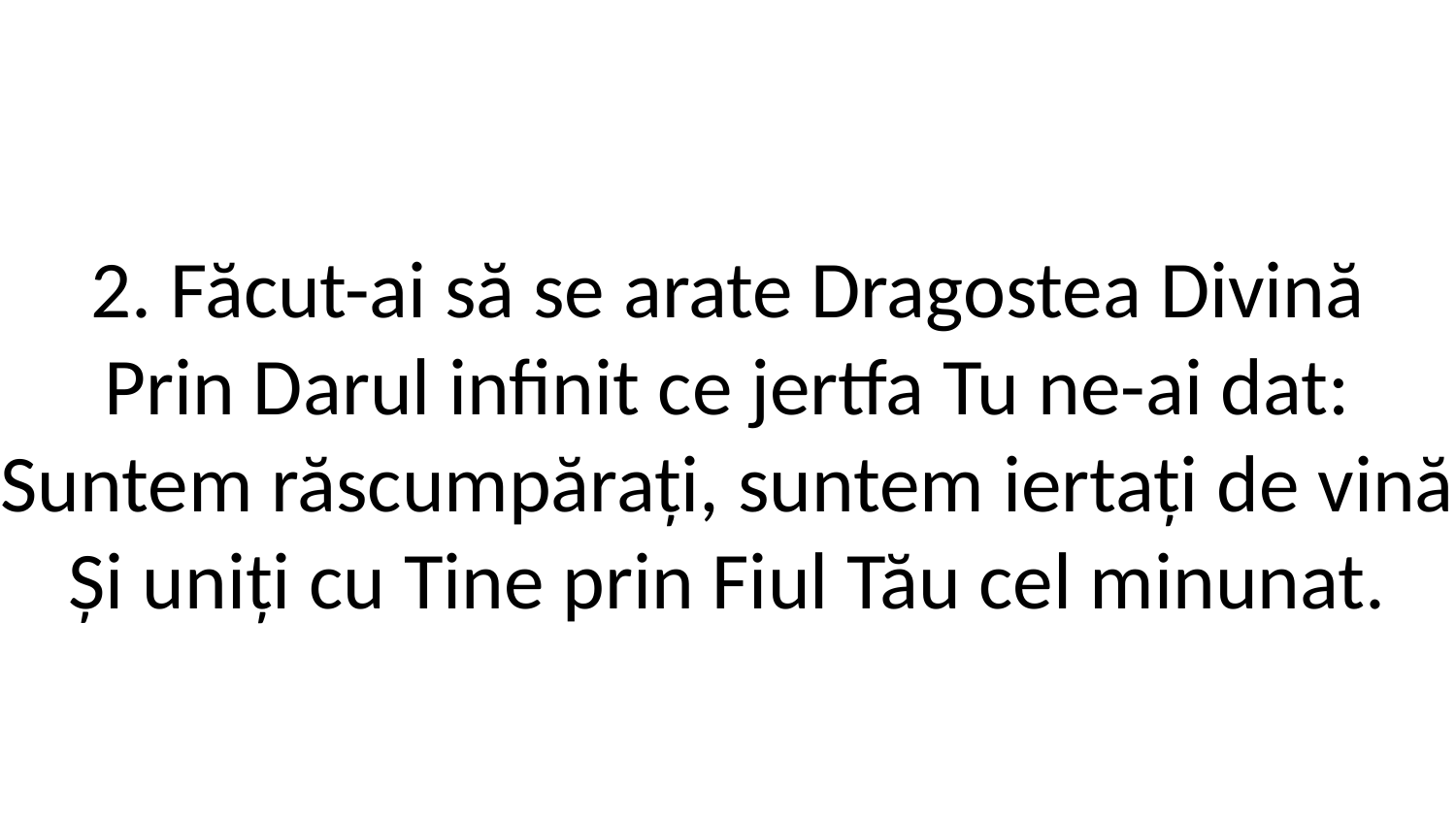

2. Făcut-ai să se arate Dragostea Divină
Prin Darul infinit ce jertfa Tu ne-ai dat:
Suntem răscumpărați, suntem iertați de vină
Și uniți cu Tine prin Fiul Tău cel minunat.